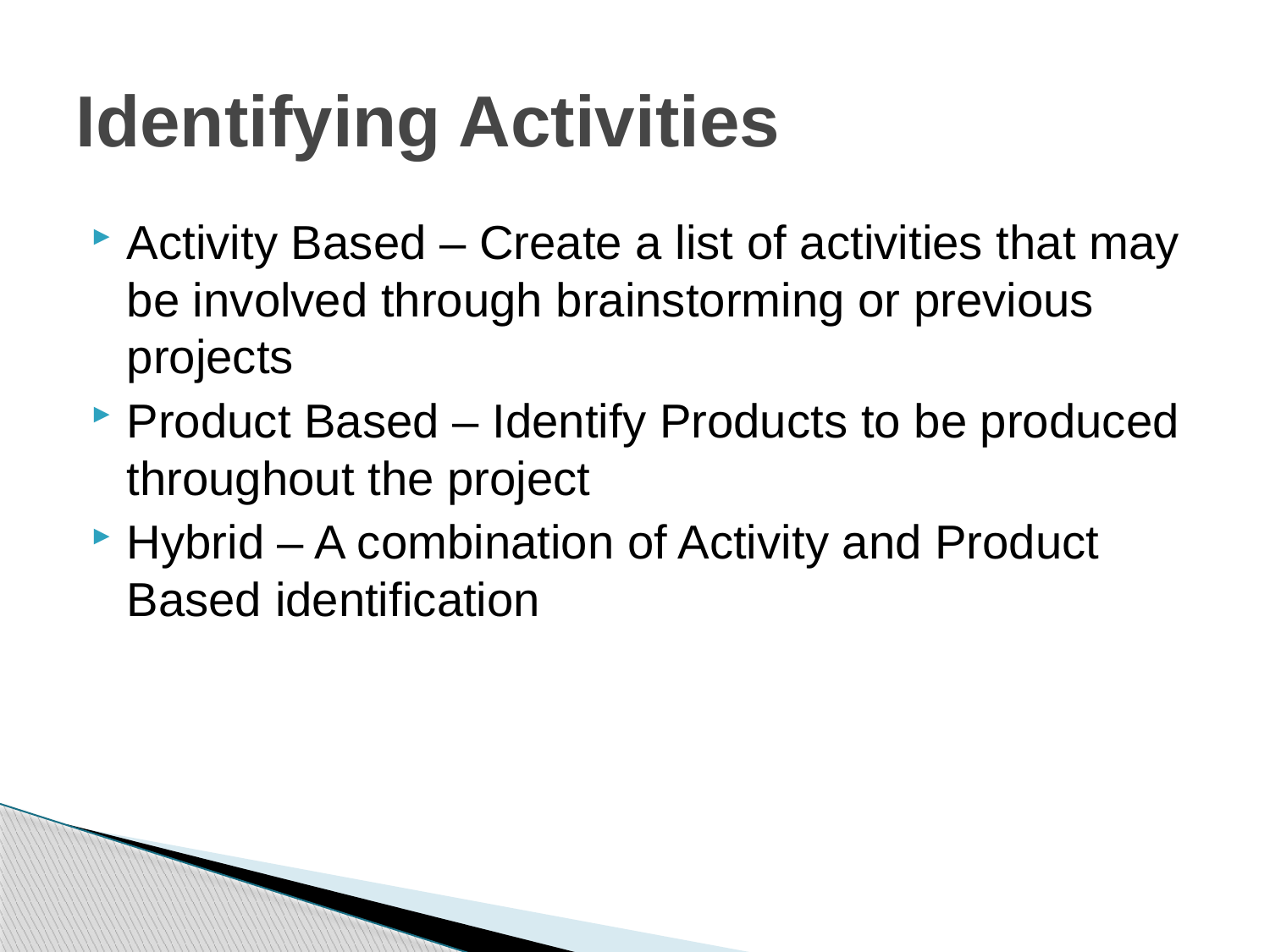

# Identifying Activities
Activity Based – Create a list of activities that may be involved through brainstorming or previous projects
Product Based – Identify Products to be produced throughout the project
Hybrid – A combination of Activity and Product Based identification